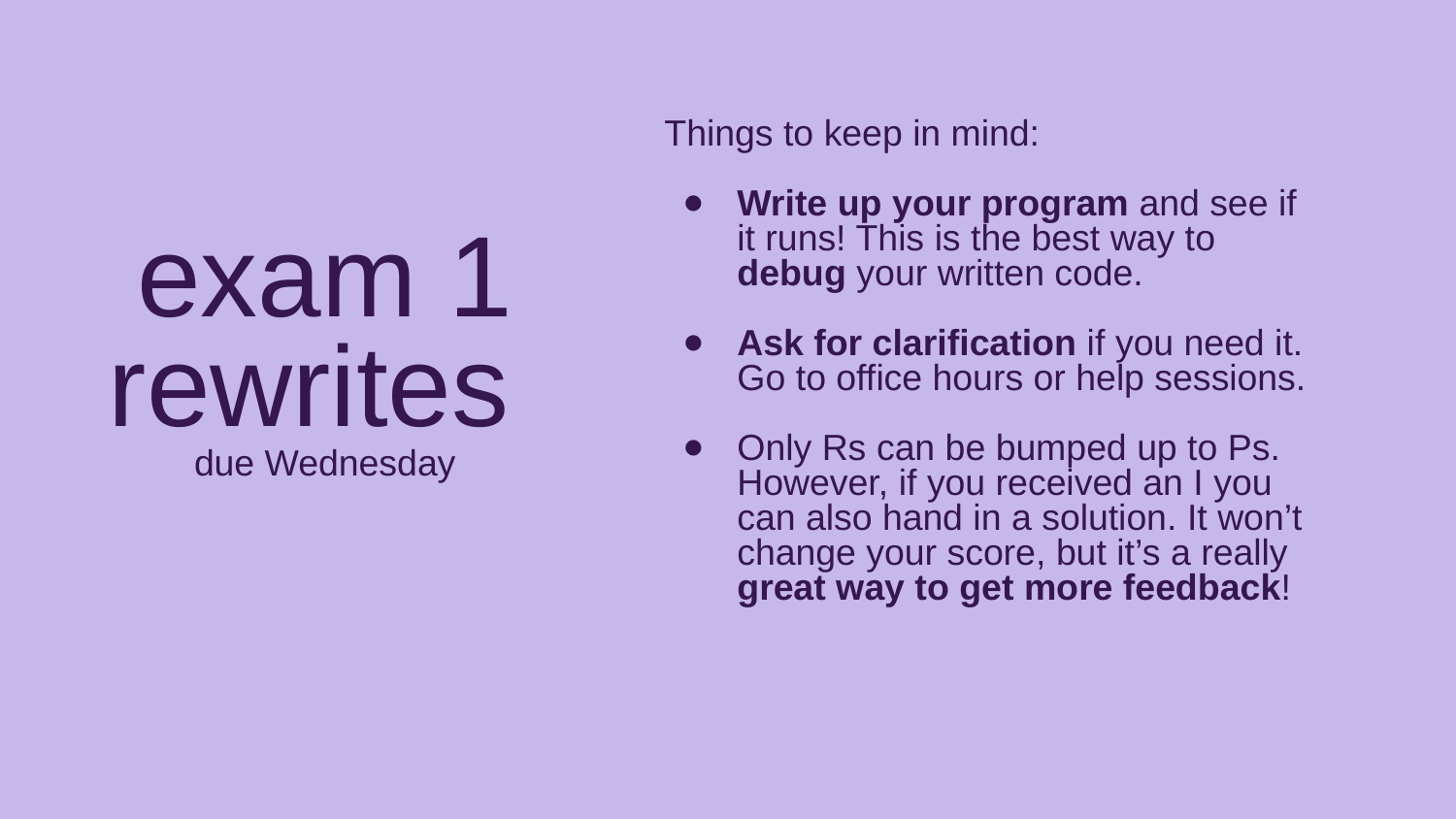

Things to keep in mind:

Write up your program and see if it runs! This is the best way to debug your written code.

Ask for clarification if you need it. Go to office hours or help sessions.

Only Rs can be bumped up to Ps. However, if you received an I you can also hand in a solution. It won’t change your score, but it’s a really great way to get more feedback!
exam 1 rewrites
due Wednesday